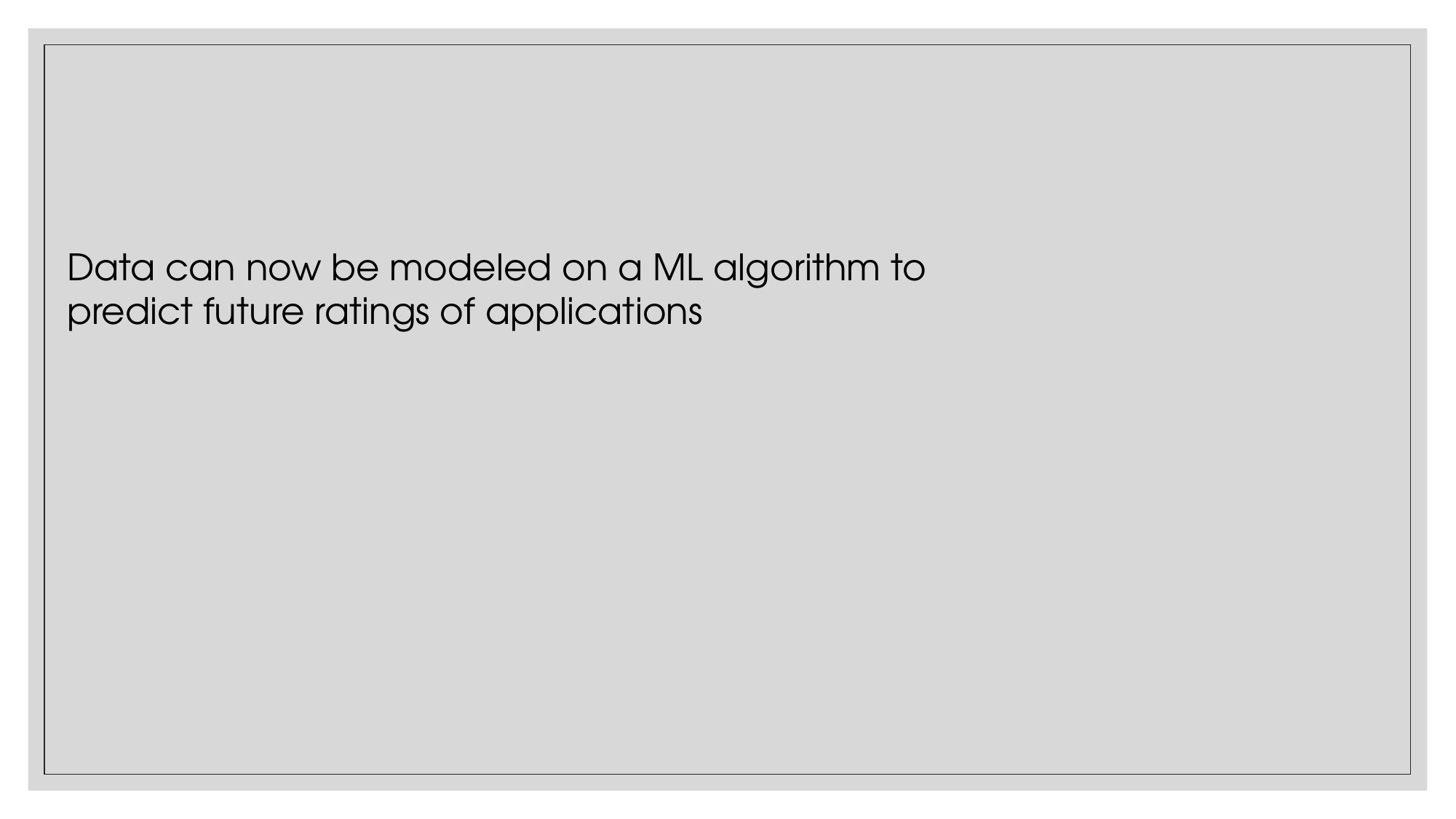

Data can now be modeled on a ML algorithm to predict future ratings of applications